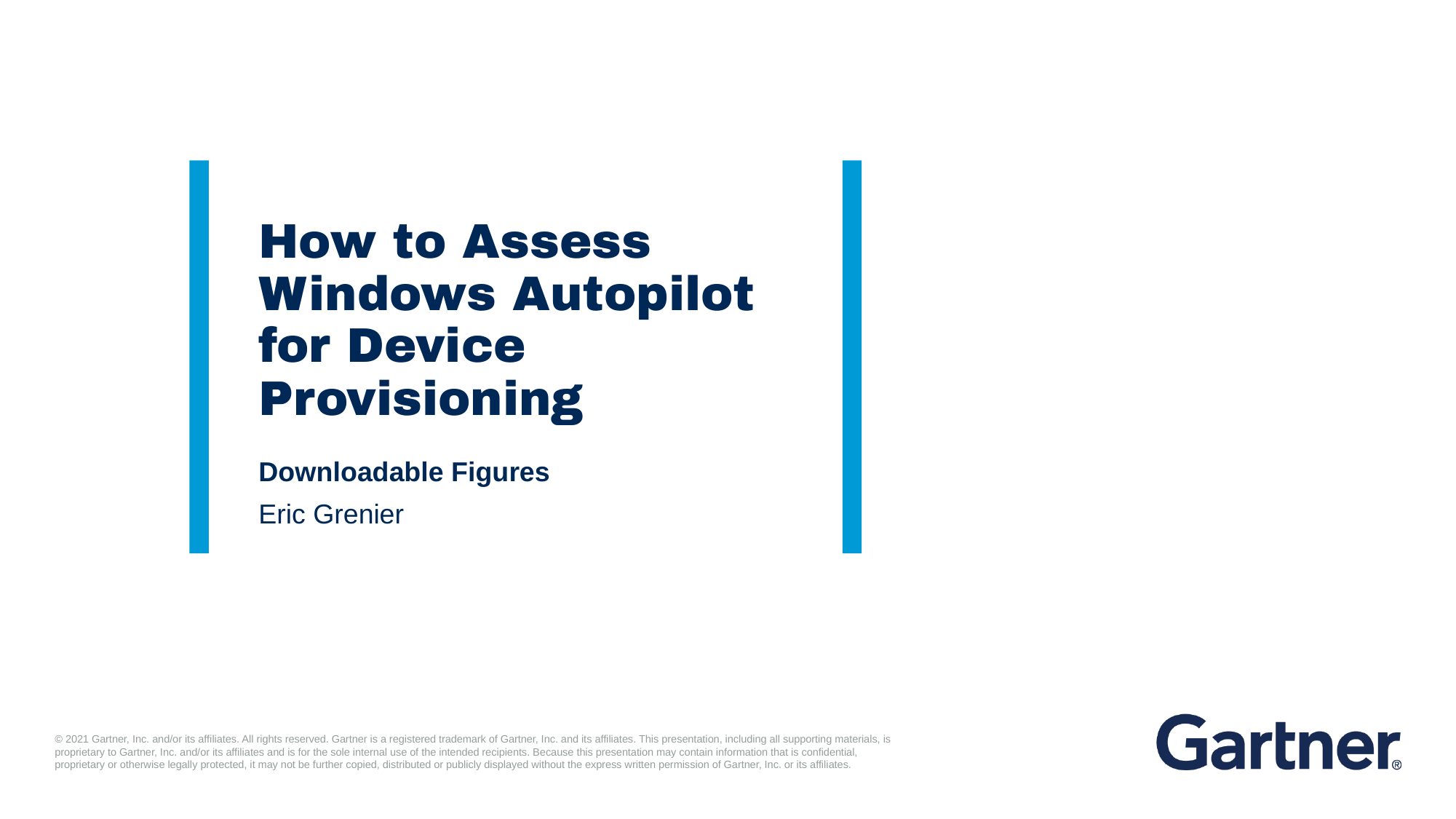

# How to Assess Windows Autopilot for Device Provisioning
Downloadable Figures
Eric Grenier